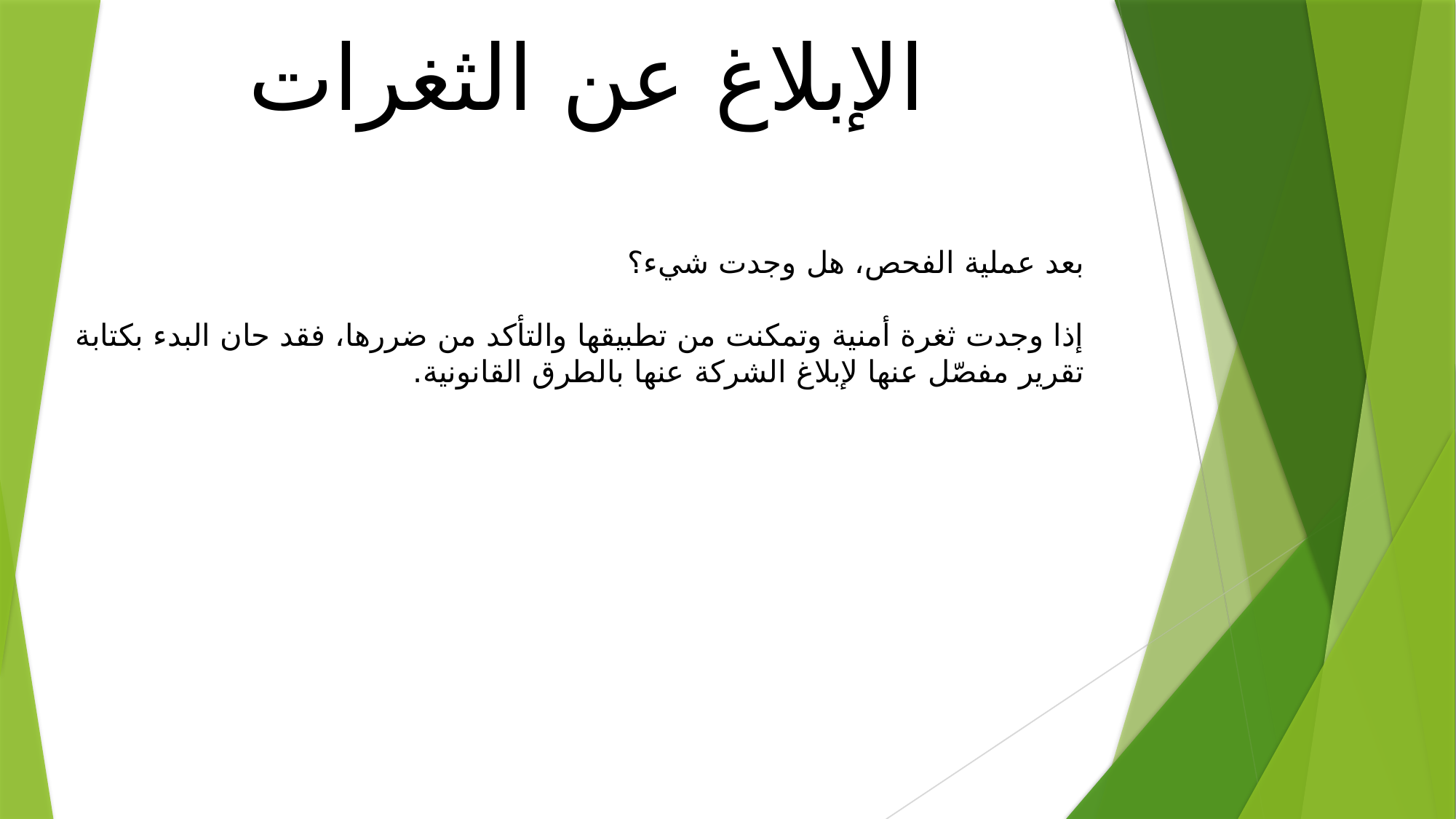

الإبلاغ عن الثغرات
بعد عملية الفحص، هل وجدت شيء؟
إذا وجدت ثغرة أمنية وتمكنت من تطبيقها والتأكد من ضررها، فقد حان البدء بكتابة تقرير مفصّل عنها لإبلاغ الشركة عنها بالطرق القانونية.